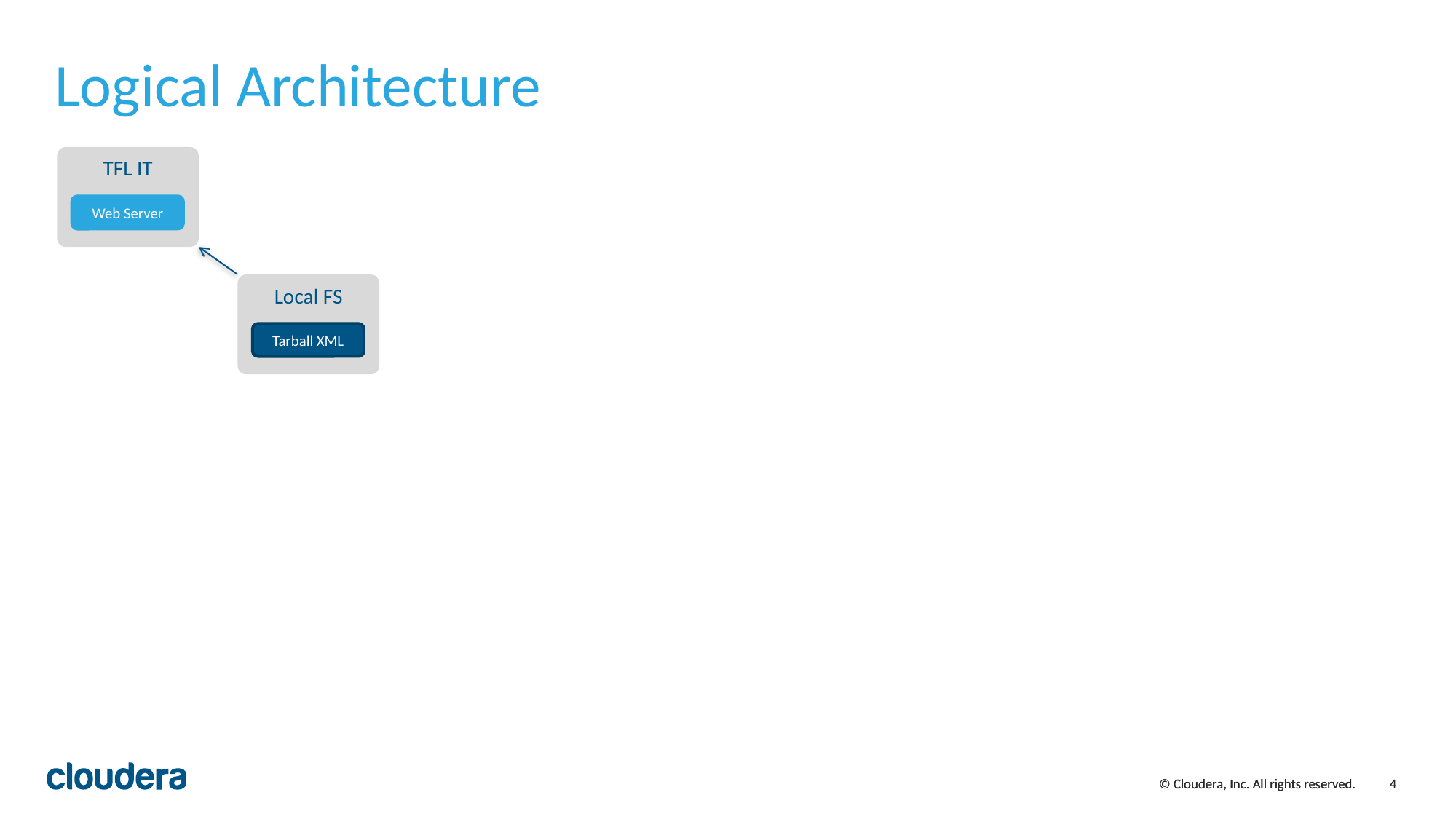

# Logical Architecture
TFL IT
Web Server
Local FS
Tarball XML